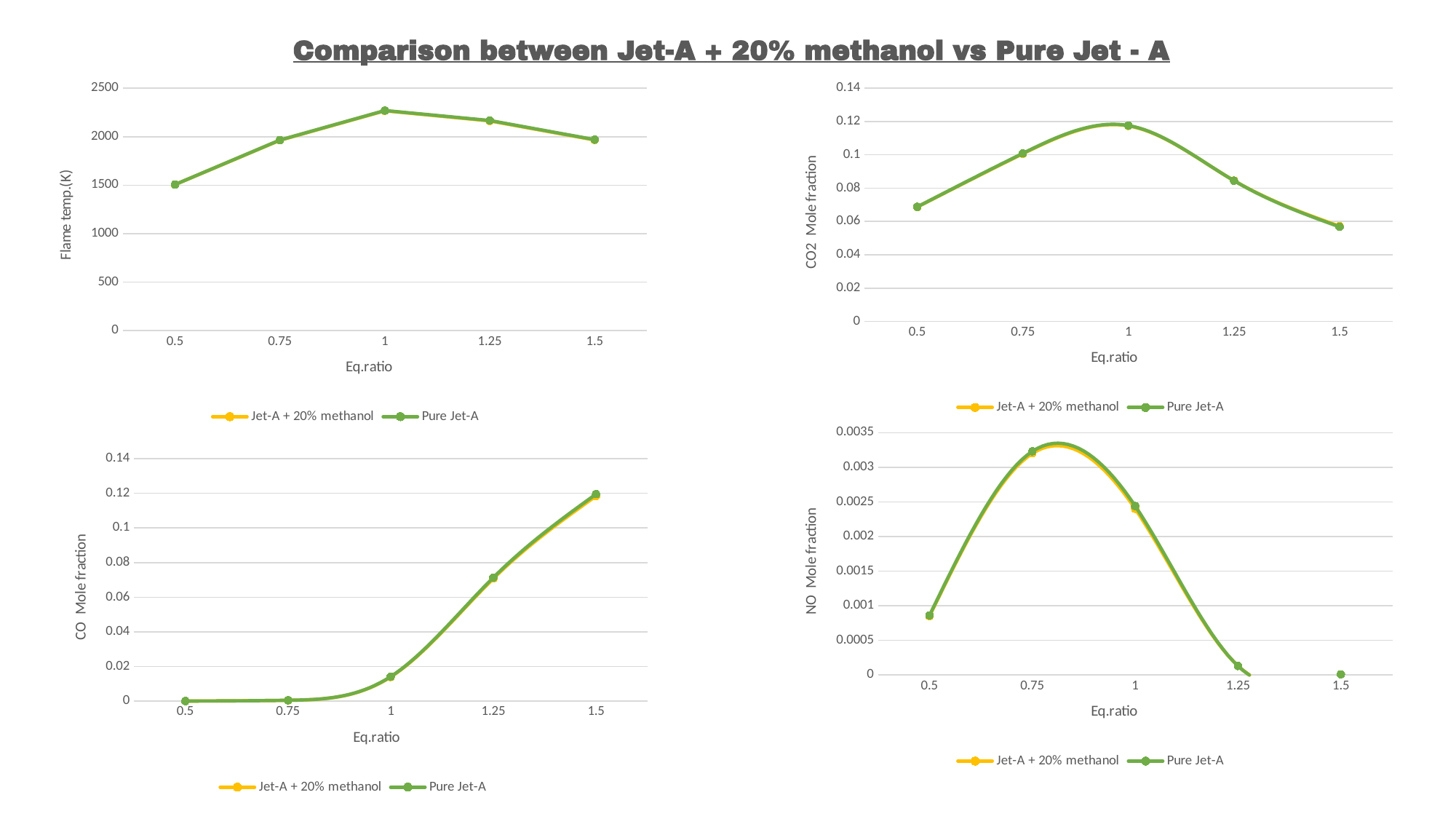

Comparison between Jet-A + 20% methanol vs Pure Jet - A

### Chart

| Category | Jet-A + 20% methanol | Pure Jet-A  |
|---|---|---|
| 0.5 | 1505.77 | 1506.48 |
| 0.75 | 1963.43 | 1965.51 |
| 1 | 2266.84 | 2269.6 |
| 1.25 | 2162.94 | 2166.72 |
| 1.5 | 1966.21 | 1969.62 |

### Chart

| Category | Jet-A + 20% methanol | Pure Jet-A  |
|---|---|---|
| 0.5 | 0.06867 | 0.06879 |
| 0.75 | 0.10062 | 0.10086 |
| 1 | 0.11734 | 0.11753 |
| 1.25 | 0.08451 | 0.08448 |
| 1.5 | 0.05719 | 0.05678 |

### Chart

| Category | Jet-A + 20% methanol | Pure Jet-A  |
|---|---|---|
| 0.5 | 0.00085 | 0.00086 |
| 0.75 | 0.0032 | 0.00323 |
| 1 | 0.0024 | 0.00244 |
| 1.25 | 0.00013 | 0.00013 |
| 1.5 | 1e-05 | 1e-05 |

### Chart

| Category | Jet-A + 20% methanol | Pure Jet-A  |
|---|---|---|
| 0.5 | 0.0 | 0.0 |
| 0.75 | 0.00044 | 0.00045 |
| 1 | 0.01391 | 0.0141 |
| 1.25 | 0.07077 | 0.07135 |
| 1.5 | 0.11842 | 0.11952 |